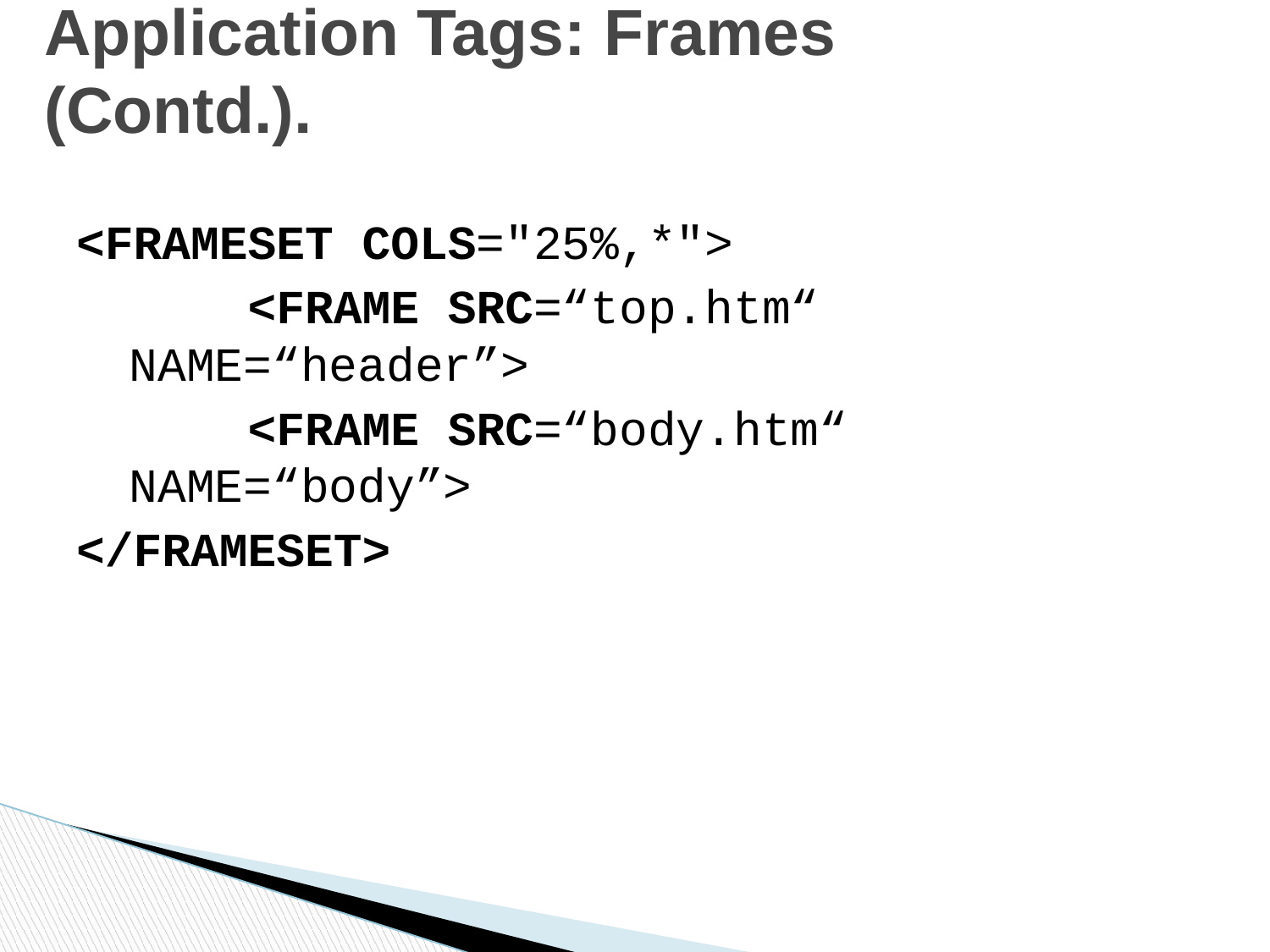

# Application Tags: Frames (Contd.).
<FRAMESET COLS="25%,*">
      <FRAME SRC=“top.htm“ NAME=“header”>
      <FRAME SRC=“body.htm“ NAME=“body”>
</FRAMESET>